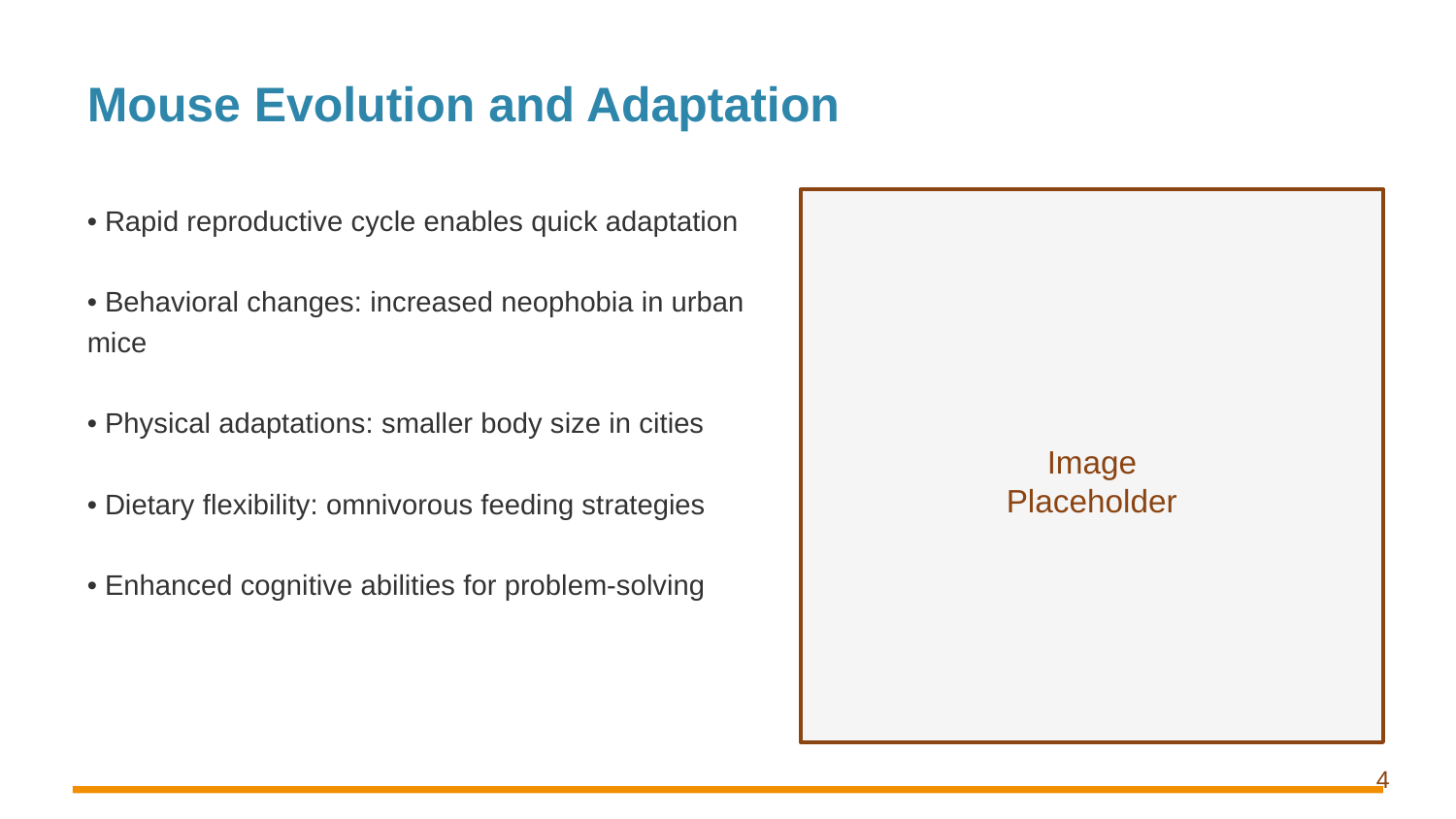

Mouse Evolution and Adaptation
• Rapid reproductive cycle enables quick adaptation

• Behavioral changes: increased neophobia in urban mice

• Physical adaptations: smaller body size in cities

• Dietary flexibility: omnivorous feeding strategies

• Enhanced cognitive abilities for problem-solving

Image
Placeholder
4